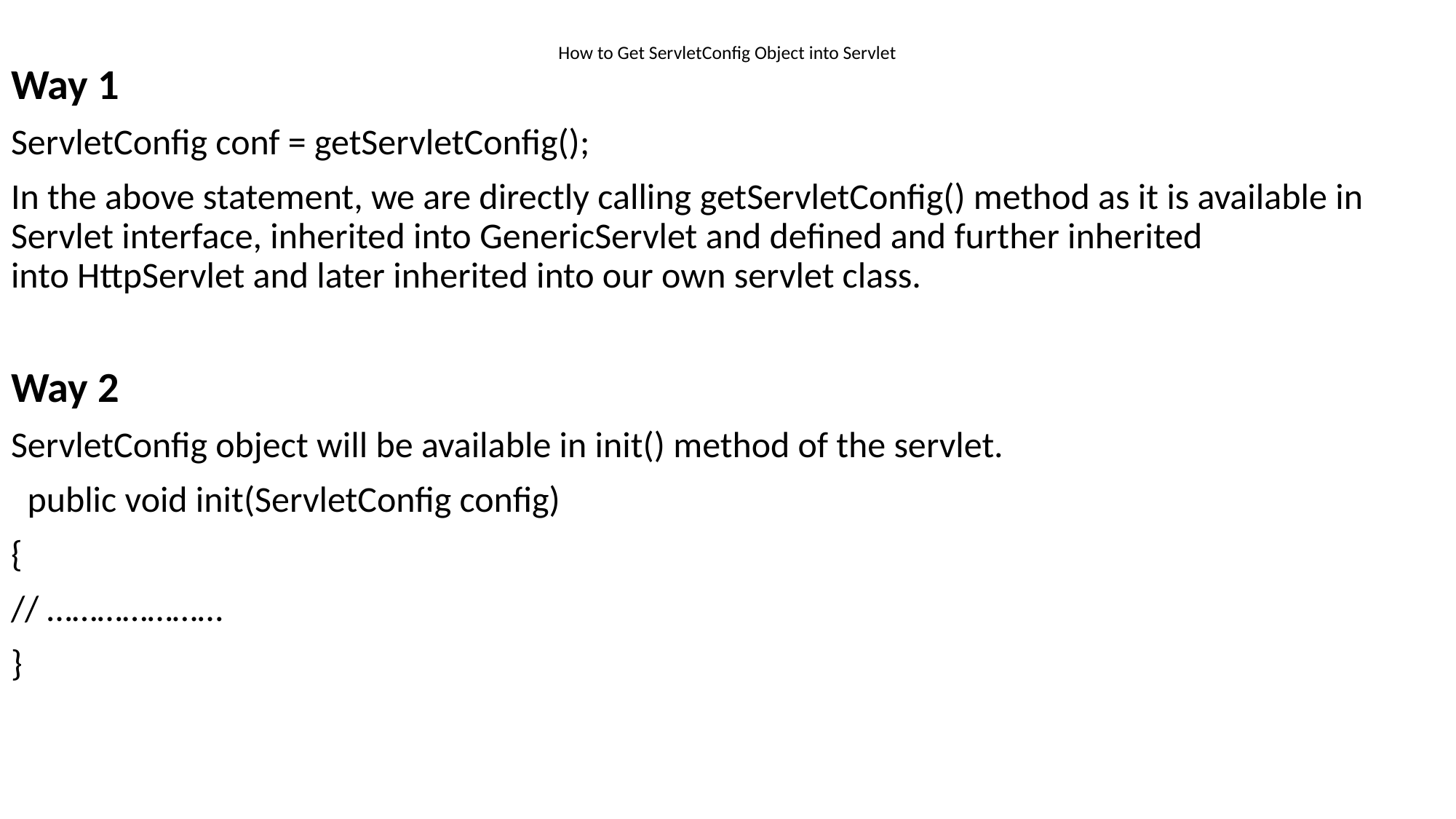

# How to Get ServletConfig Object into Servlet
Way 1
ServletConfig conf = getServletConfig();
In the above statement, we are directly calling getServletConfig() method as it is available in Servlet interface, inherited into GenericServlet and defined and further inherited into HttpServlet and later inherited into our own servlet class.

Way 2
ServletConfig object will be available in init() method of the servlet.
  public void init(ServletConfig config)
{
// …………………
}